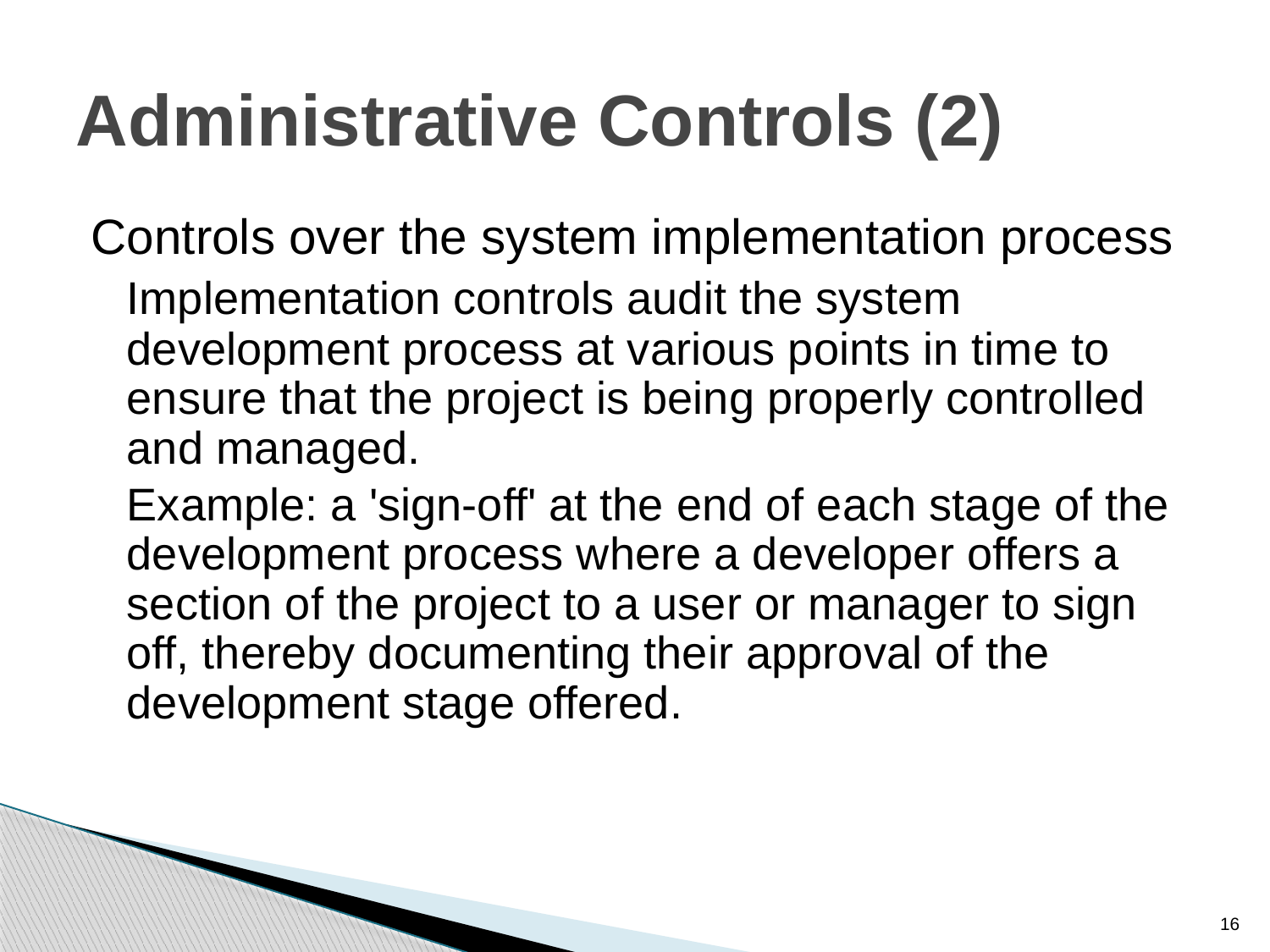

# Administrative Controls (2)
Controls over the system implementation process
	Implementation controls audit the system development process at various points in time to ensure that the project is being properly controlled and managed.
	Example: a 'sign-off' at the end of each stage of the development process where a developer offers a section of the project to a user or manager to sign off, thereby documenting their approval of the development stage offered.
16